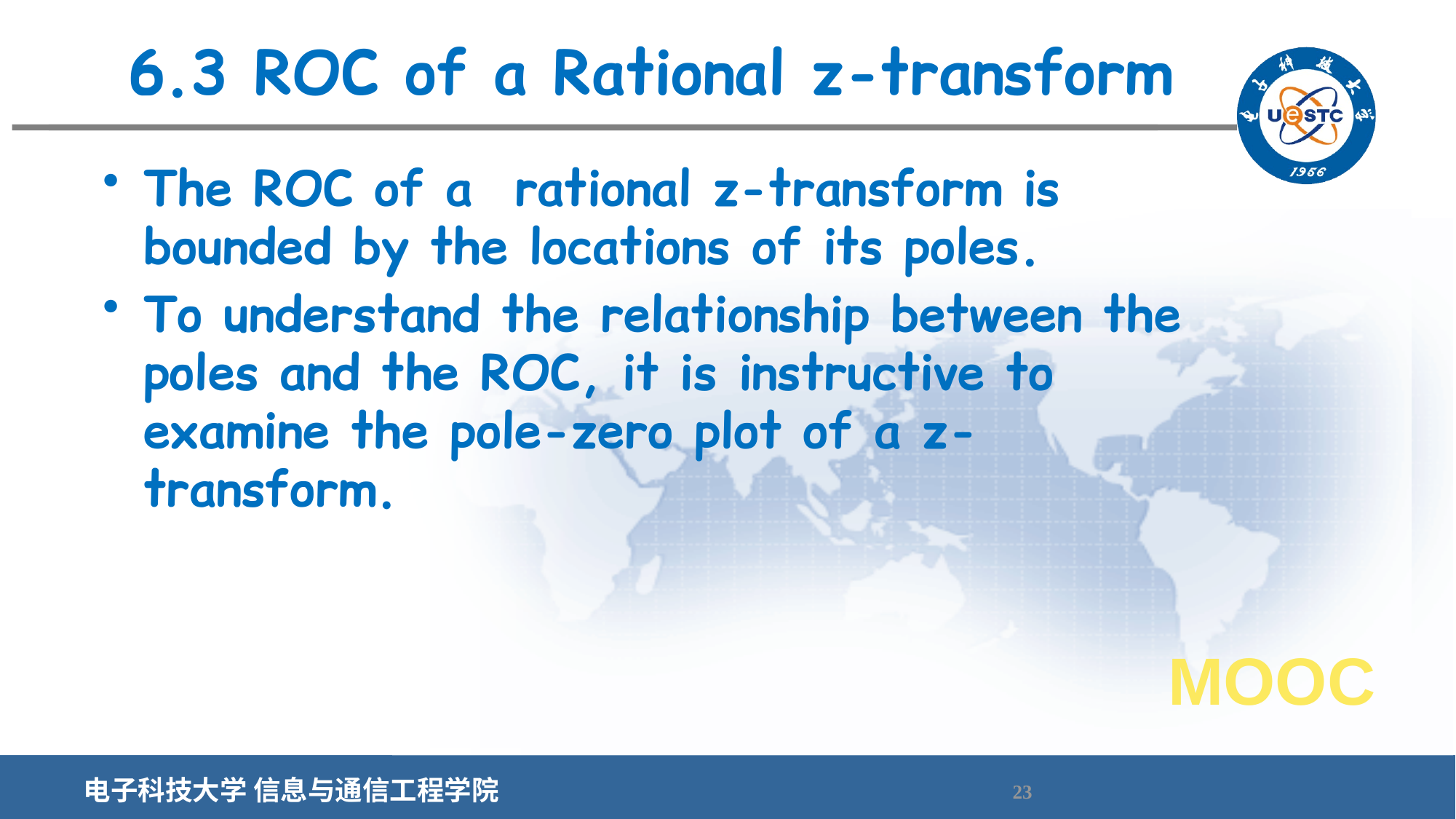

# 6.3 ROC of a Rational z-transform
The ROC of a  rational z-transform is bounded by the locations of its poles.
To understand the relationship between the poles and the ROC, it is instructive to examine the pole-zero plot of a z-transform.

MOOC